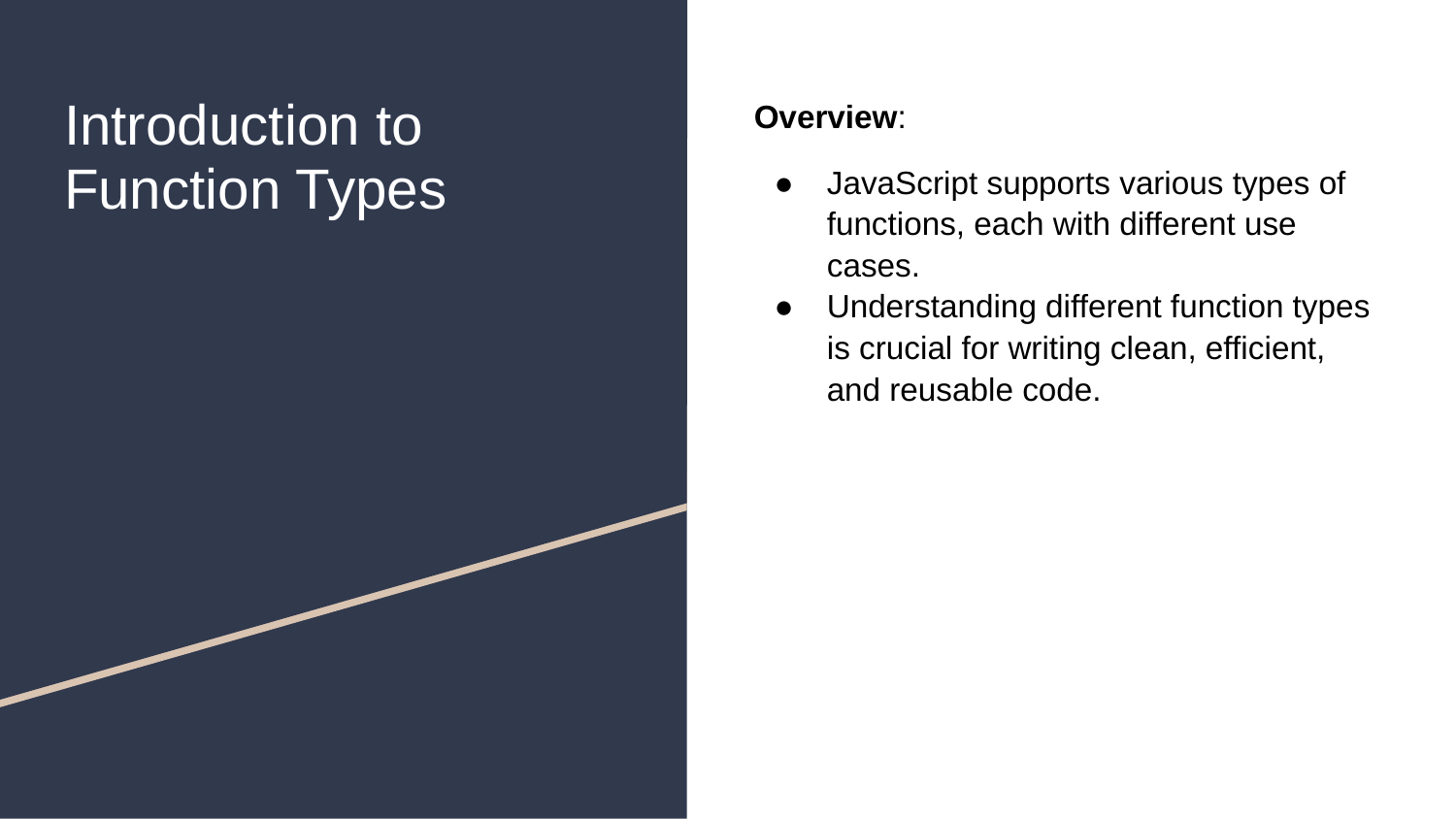

# Introduction to Function Types
Overview:
JavaScript supports various types of functions, each with different use cases.
Understanding different function types is crucial for writing clean, efficient, and reusable code.